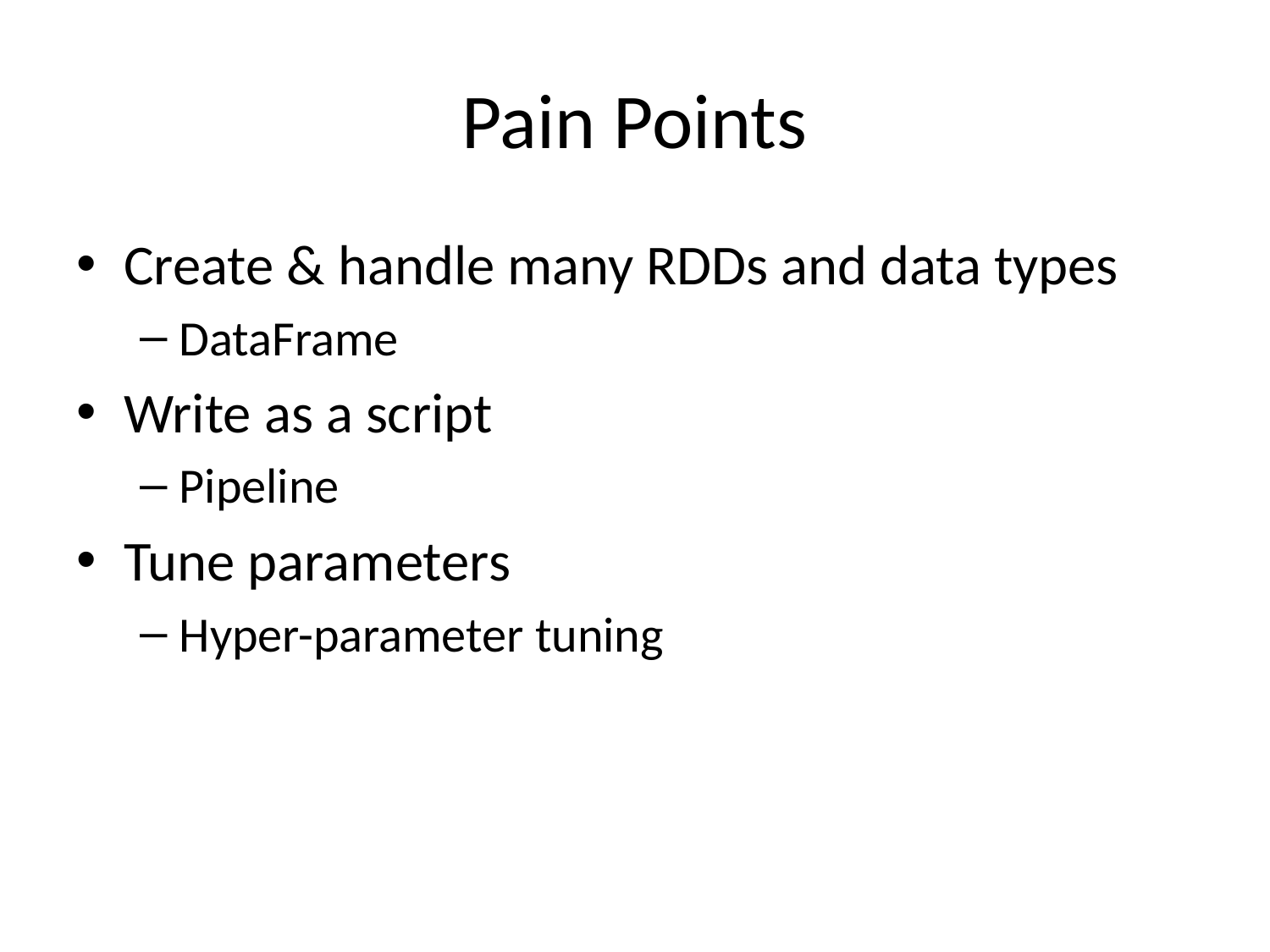

# Pain Points
Create & handle many RDDs and data types
DataFrame
Write as a script
Pipeline
Tune parameters
Hyper-parameter tuning